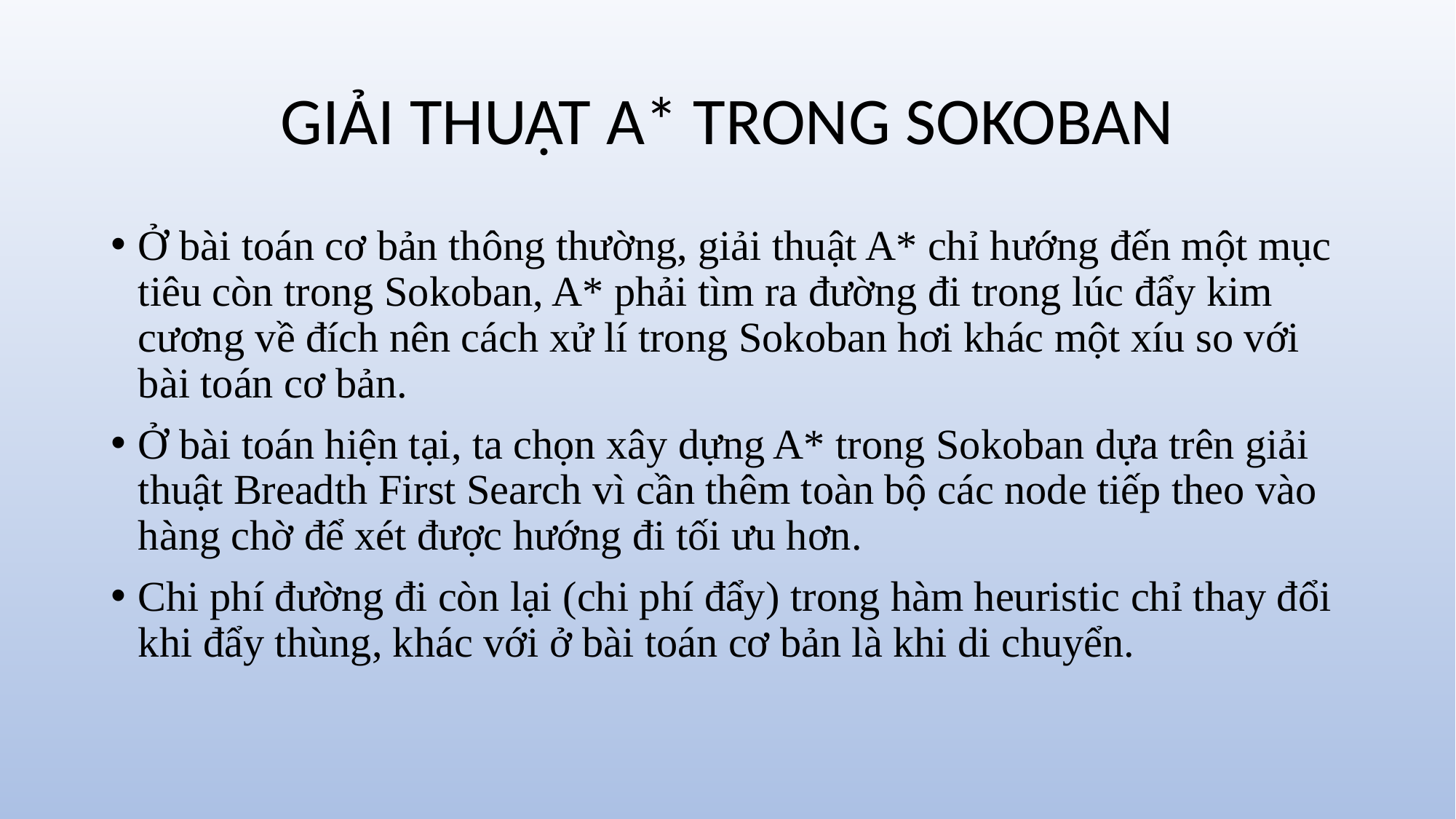

# GIẢI THUẬT A* TRONG SOKOBAN
Ở bài toán cơ bản thông thường, giải thuật A* chỉ hướng đến một mục tiêu còn trong Sokoban, A* phải tìm ra đường đi trong lúc đẩy kim cương về đích nên cách xử lí trong Sokoban hơi khác một xíu so với bài toán cơ bản.
Ở bài toán hiện tại, ta chọn xây dựng A* trong Sokoban dựa trên giải thuật Breadth First Search vì cần thêm toàn bộ các node tiếp theo vào hàng chờ để xét được hướng đi tối ưu hơn.
Chi phí đường đi còn lại (chi phí đẩy) trong hàm heuristic chỉ thay đổi khi đẩy thùng, khác với ở bài toán cơ bản là khi di chuyển.